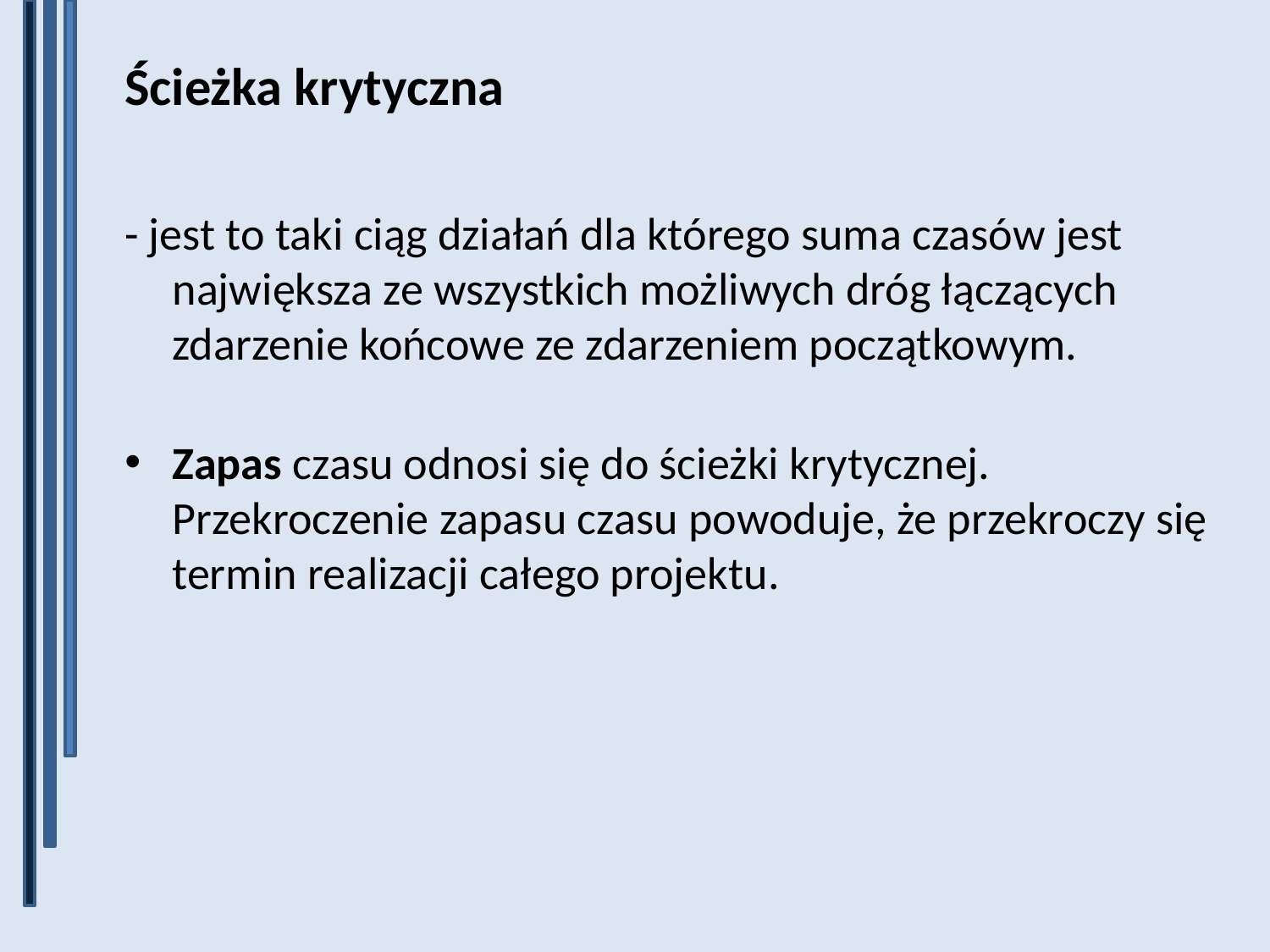

Ścieżka krytyczna

- jest to taki ciąg działań dla którego suma czasów jest największa ze wszystkich możliwych dróg łączących zdarzenie końcowe ze zdarzeniem początkowym.
Zapas czasu odnosi się do ścieżki krytycznej. Przekroczenie zapasu czasu powoduje, że przekroczy się termin realizacji całego projektu.